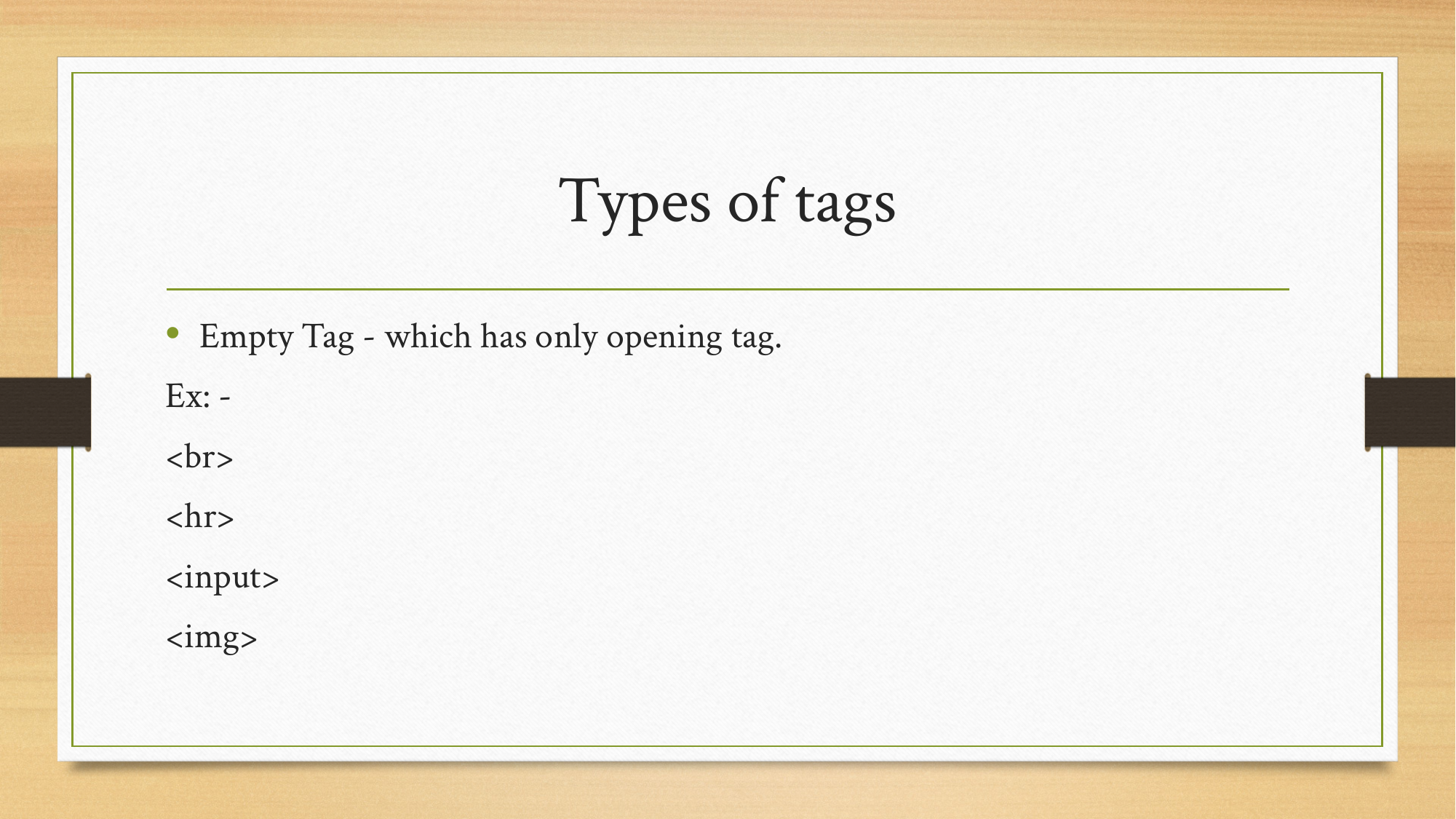

# Types of tags
﻿Empty Tag - which has only opening tag.
Ex: -
<br>
<hr>
<input>
<img>